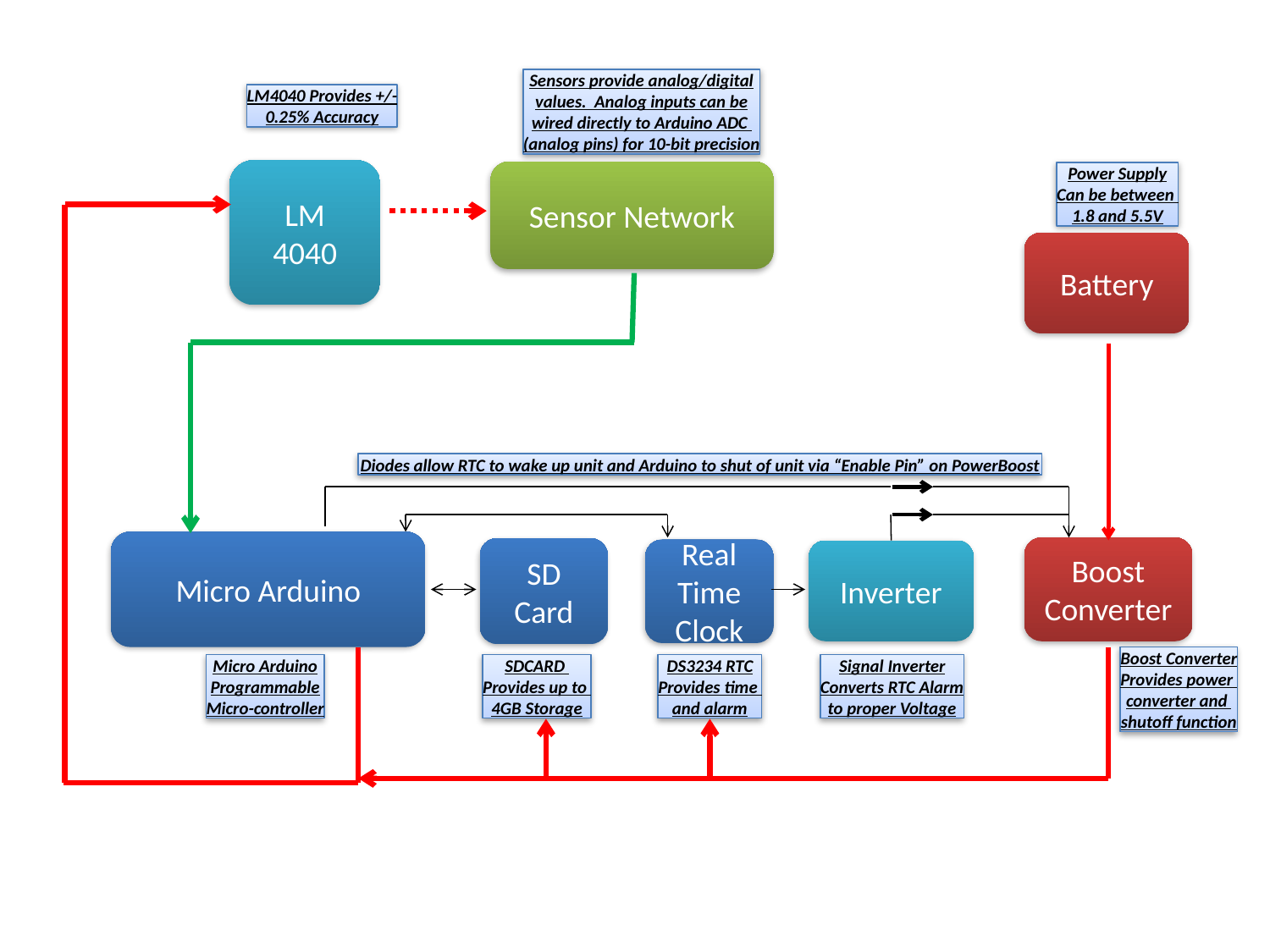

Sensors provide analog/digital
values.  Analog inputs can be
wired directly to Arduino ADC
(analog pins) for 10-bit precision
LM4040 Provides +/-
0.25% Accuracy
LM 4040
Sensor Network
Power Supply
Can be between
1.8 and 5.5V
Battery
Diodes allow RTC to wake up unit and Arduino to shut of unit via “Enable Pin” on PowerBoost
Micro Arduino
Boost Converter
SD Card
Real Time Clock
Inverter
Boost Converter
Provides power
converter and
shutoff function
DS3234 RTC
Provides time
and alarm
Micro Arduino
Programmable
Micro-controller
SDCARD
Provides up to
4GB Storage
Signal Inverter
Converts RTC Alarm
to proper Voltage